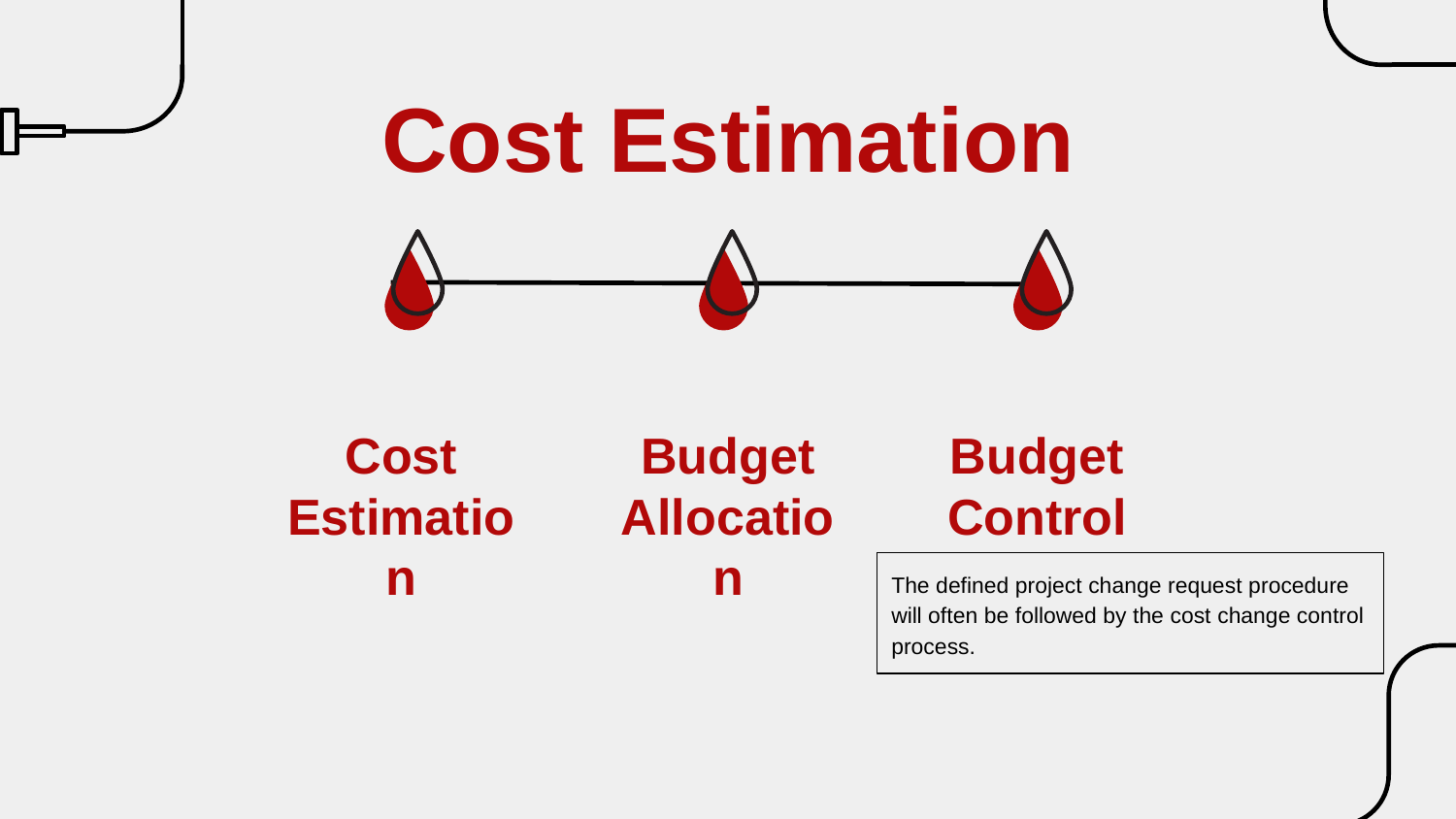

Cost Estimation

Cost Estimation
Budget Allocation
Budget Control
The defined project change request procedure will often be followed by the cost change control process.